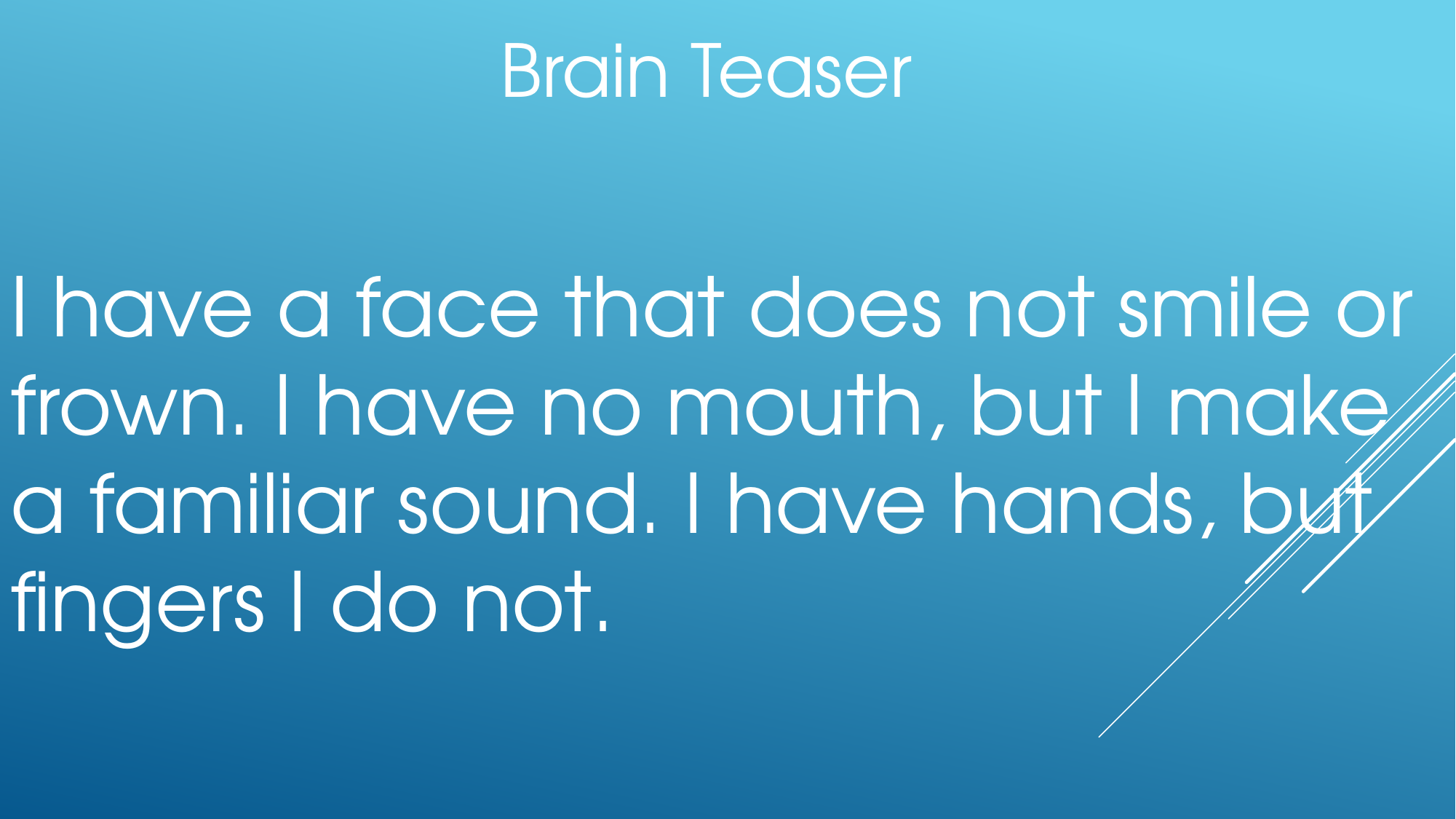

Brain Teaser
I have a face that does not smile or frown. I have no mouth, but I make a familiar sound. I have hands, but fingers I do not.